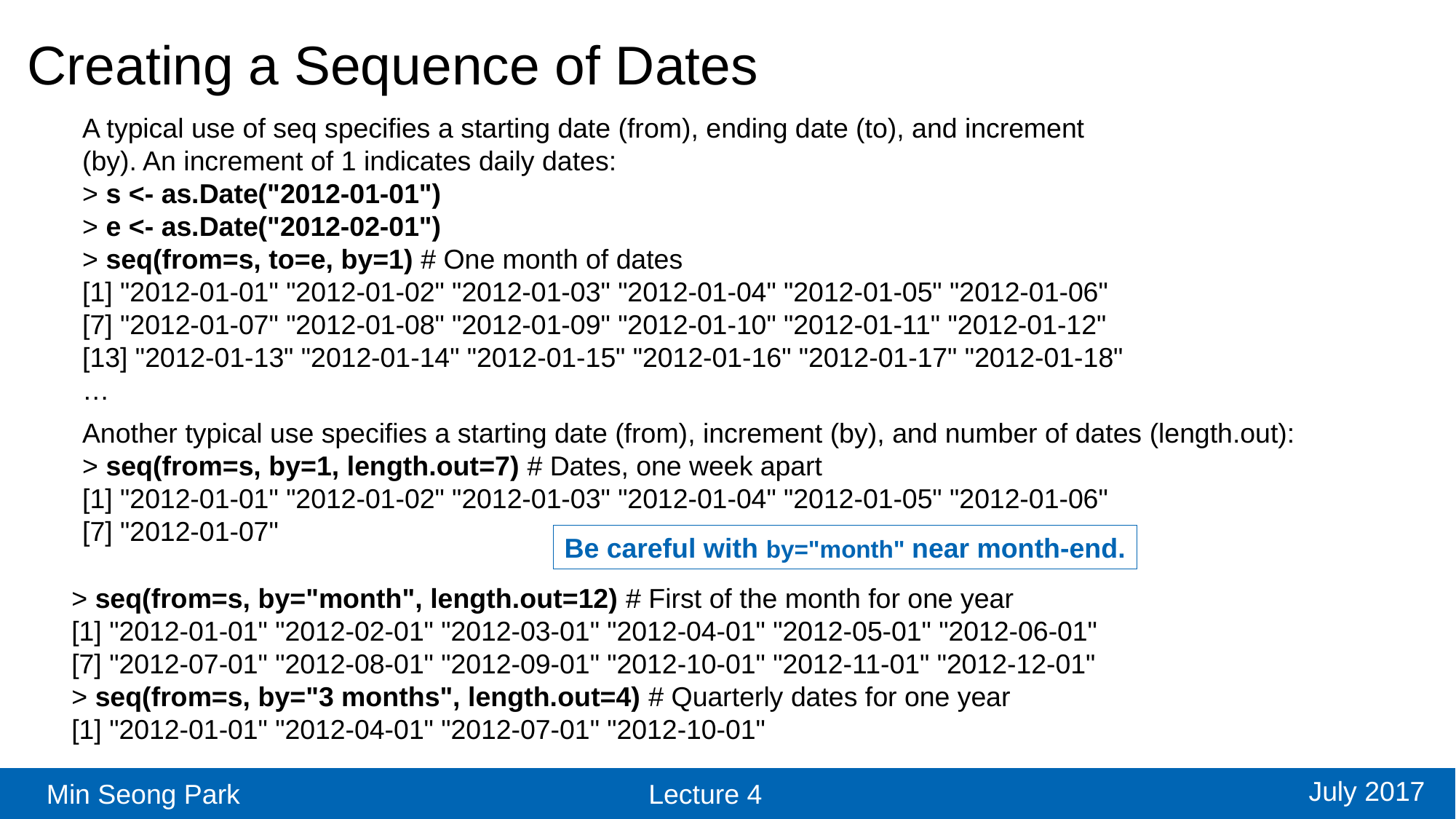

Creating a Sequence of Dates
A typical use of seq specifies a starting date (from), ending date (to), and increment
(by). An increment of 1 indicates daily dates:
> s <- as.Date("2012-01-01")
> e <- as.Date("2012-02-01")
> seq(from=s, to=e, by=1) # One month of dates
[1] "2012-01-01" "2012-01-02" "2012-01-03" "2012-01-04" "2012-01-05" "2012-01-06"
[7] "2012-01-07" "2012-01-08" "2012-01-09" "2012-01-10" "2012-01-11" "2012-01-12"
[13] "2012-01-13" "2012-01-14" "2012-01-15" "2012-01-16" "2012-01-17" "2012-01-18"
…
Another typical use specifies a starting date (from), increment (by), and number of dates (length.out):
> seq(from=s, by=1, length.out=7) # Dates, one week apart
[1] "2012-01-01" "2012-01-02" "2012-01-03" "2012-01-04" "2012-01-05" "2012-01-06"
[7] "2012-01-07"
Be careful with by="month" near month-end.
> seq(from=s, by="month", length.out=12) # First of the month for one year
[1] "2012-01-01" "2012-02-01" "2012-03-01" "2012-04-01" "2012-05-01" "2012-06-01"
[7] "2012-07-01" "2012-08-01" "2012-09-01" "2012-10-01" "2012-11-01" "2012-12-01"
> seq(from=s, by="3 months", length.out=4) # Quarterly dates for one year
[1] "2012-01-01" "2012-04-01" "2012-07-01" "2012-10-01"

July 2017
Min Seong Park
Lecture 4